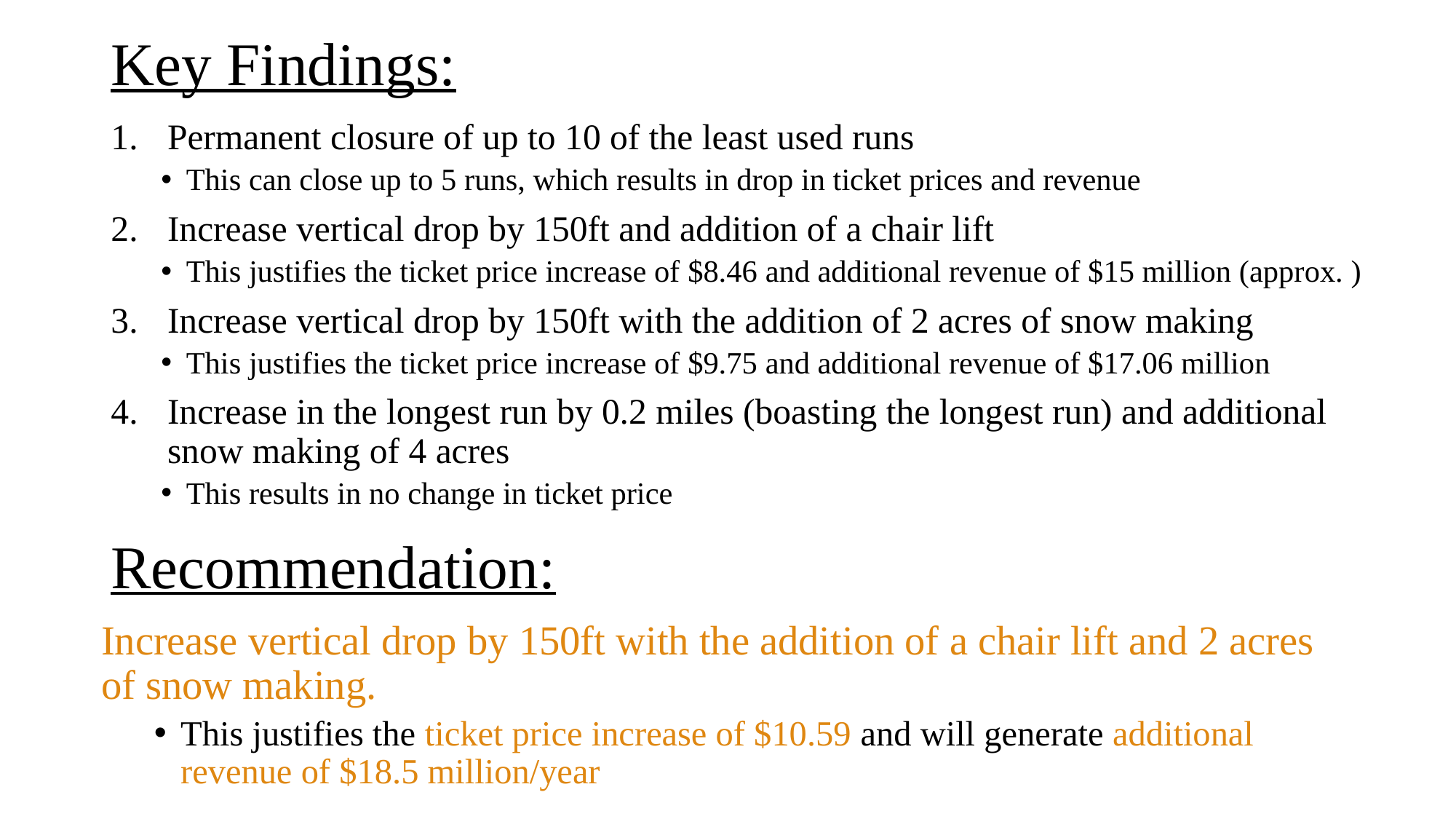

# Key Findings:
Permanent closure of up to 10 of the least used runs
This can close up to 5 runs, which results in drop in ticket prices and revenue
Increase vertical drop by 150ft and addition of a chair lift
This justifies the ticket price increase of $8.46 and additional revenue of $15 million (approx. )
Increase vertical drop by 150ft with the addition of 2 acres of snow making
This justifies the ticket price increase of $9.75 and additional revenue of $17.06 million
Increase in the longest run by 0.2 miles (boasting the longest run) and additional snow making of 4 acres
This results in no change in ticket price

Recommendation:
Increase vertical drop by 150ft with the addition of a chair lift and 2 acres of snow making.
This justifies the ticket price increase of $10.59 and will generate additional revenue of $18.5 million/year